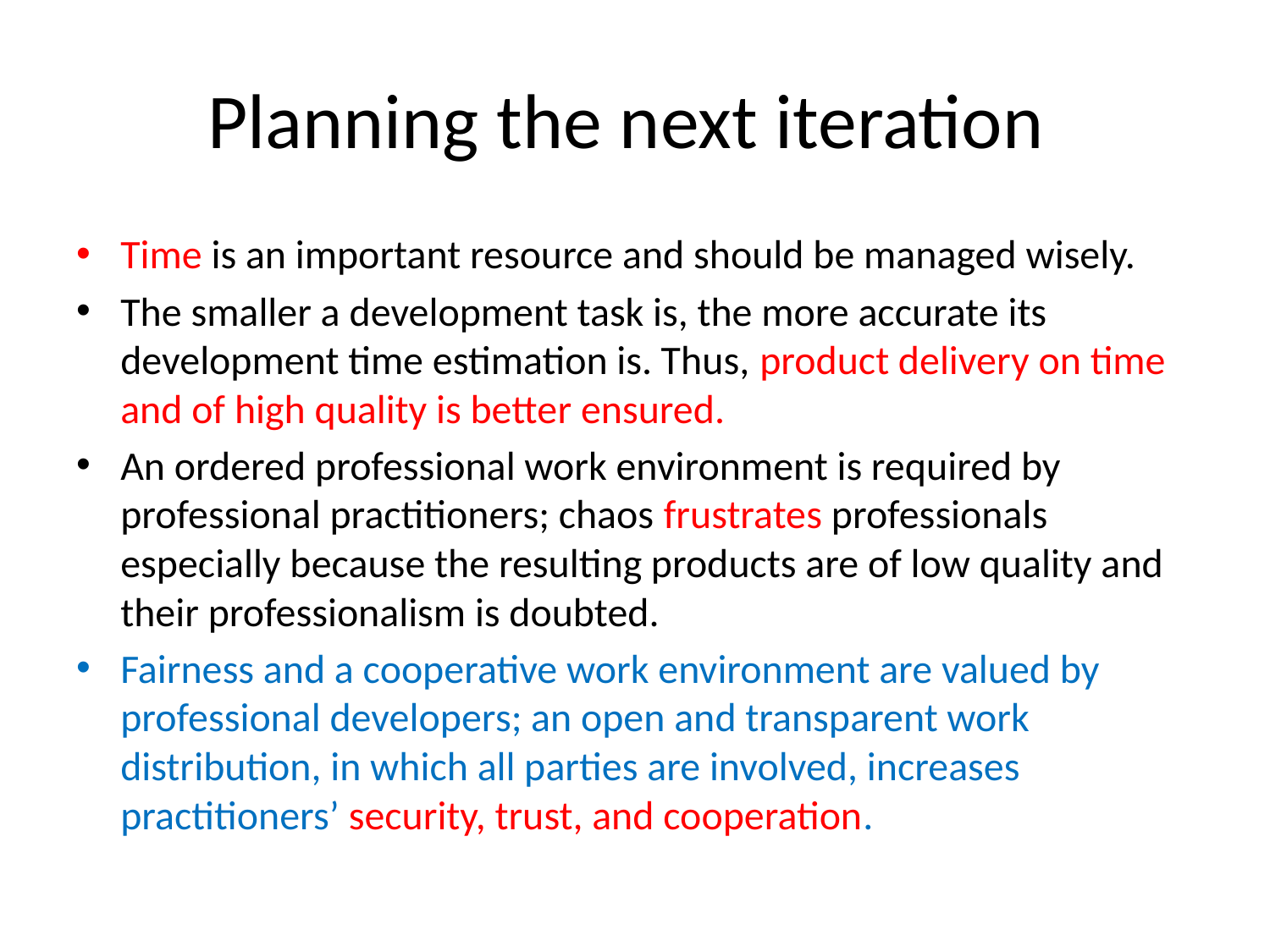

# Planning the next iteration
Time is an important resource and should be managed wisely.
The smaller a development task is, the more accurate its development time estimation is. Thus, product delivery on time and of high quality is better ensured.
An ordered professional work environment is required by professional practitioners; chaos frustrates professionals especially because the resulting products are of low quality and their professionalism is doubted.
Fairness and a cooperative work environment are valued by professional developers; an open and transparent work distribution, in which all parties are involved, increases practitioners’ security, trust, and cooperation.